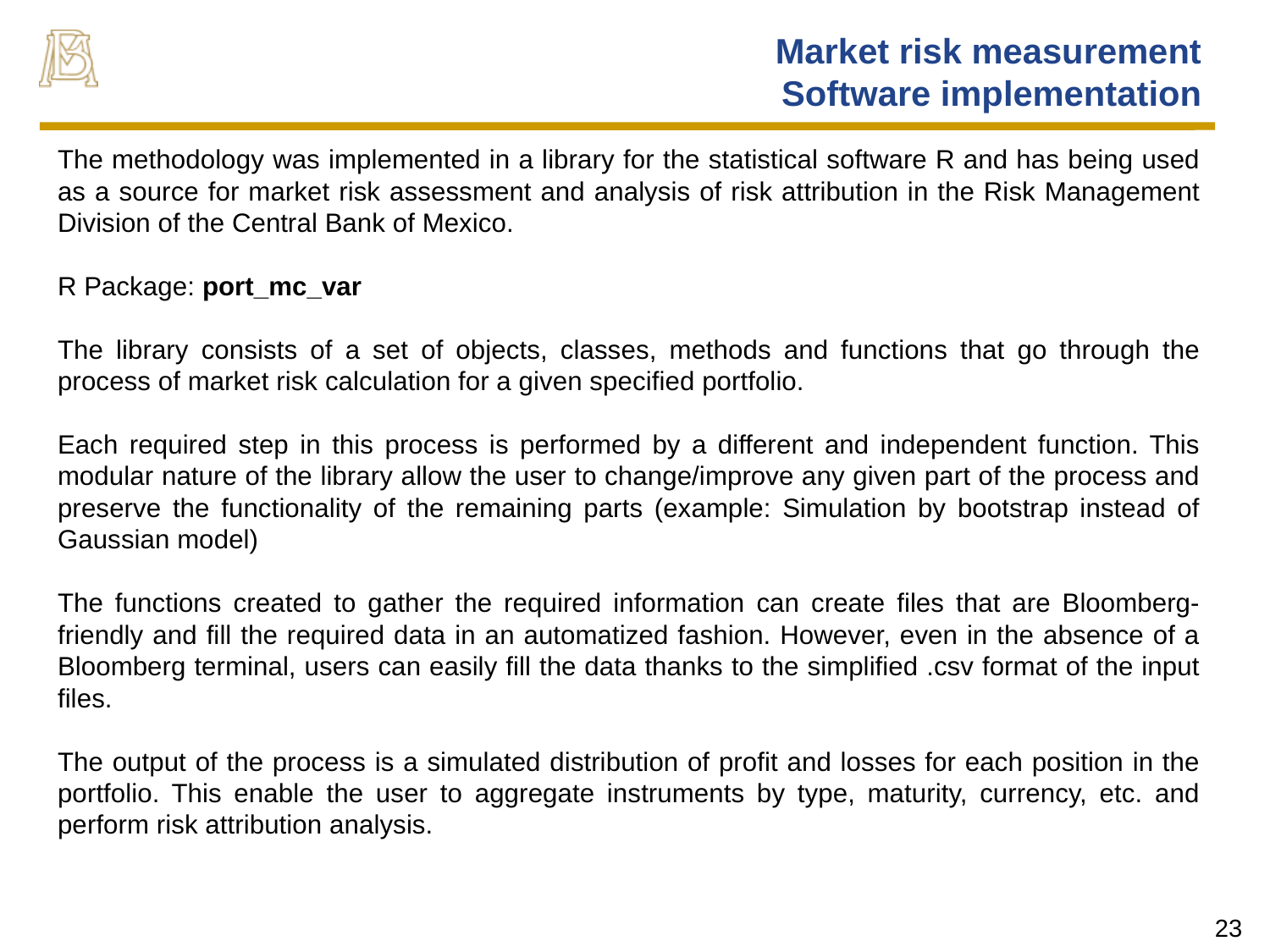

# Market risk measurement Software implementation
The methodology was implemented in a library for the statistical software R and has being used as a source for market risk assessment and analysis of risk attribution in the Risk Management Division of the Central Bank of Mexico.

R Package: port_mc_var

The library consists of a set of objects, classes, methods and functions that go through the process of market risk calculation for a given specified portfolio.

Each required step in this process is performed by a different and independent function. This modular nature of the library allow the user to change/improve any given part of the process and preserve the functionality of the remaining parts (example: Simulation by bootstrap instead of Gaussian model)

The functions created to gather the required information can create files that are Bloomberg-friendly and fill the required data in an automatized fashion. However, even in the absence of a Bloomberg terminal, users can easily fill the data thanks to the simplified .csv format of the input files.

The output of the process is a simulated distribution of profit and losses for each position in the portfolio. This enable the user to aggregate instruments by type, maturity, currency, etc. and perform risk attribution analysis.
23